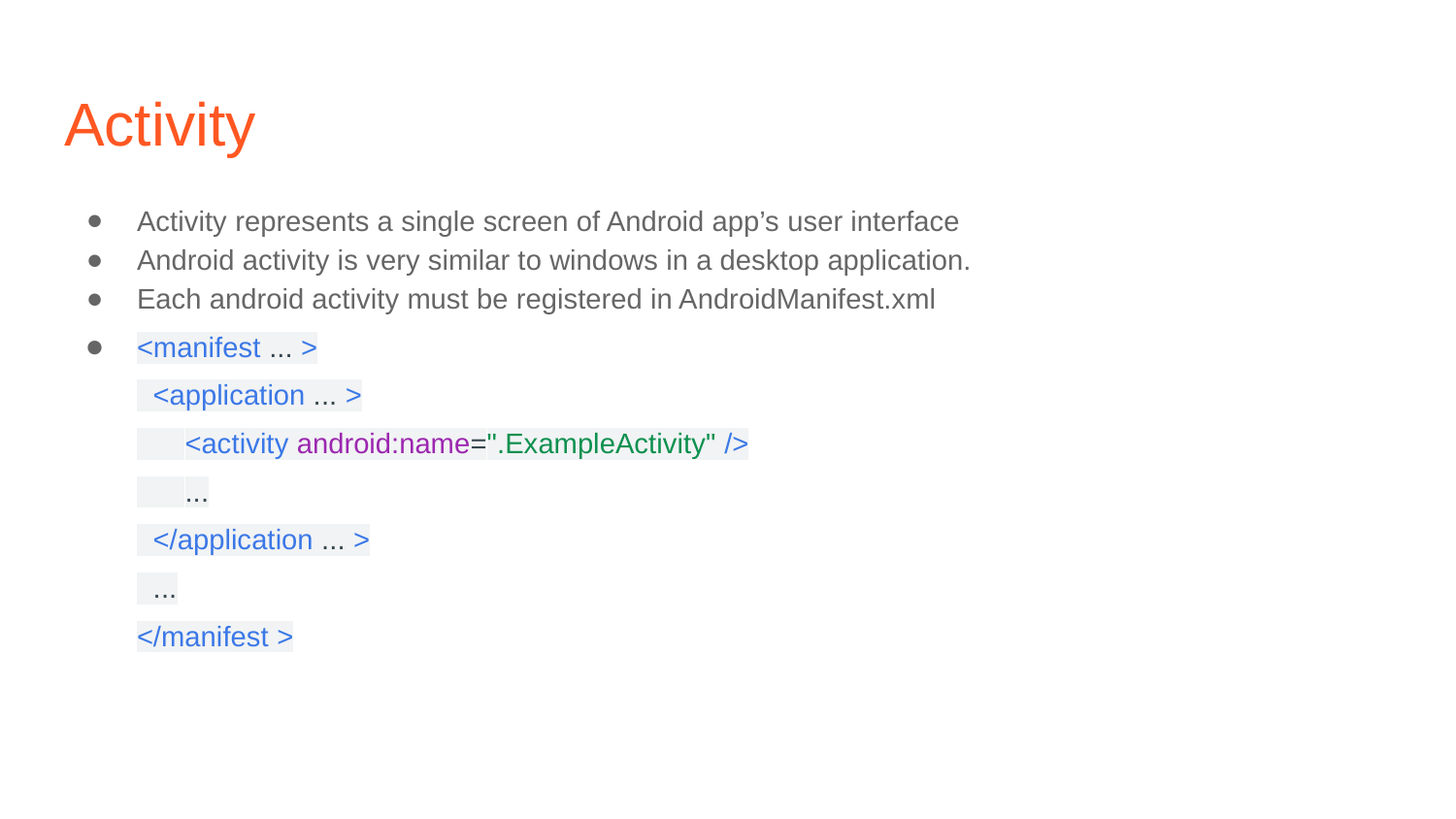

# Activity
Activity represents a single screen of Android app’s user interface
Android activity is very similar to windows in a desktop application.
Each android activity must be registered in AndroidManifest.xml
<manifest ... >
  <application ... >
      <activity android:name=".ExampleActivity" />
      ...
  </application ... >
  ...
</manifest >